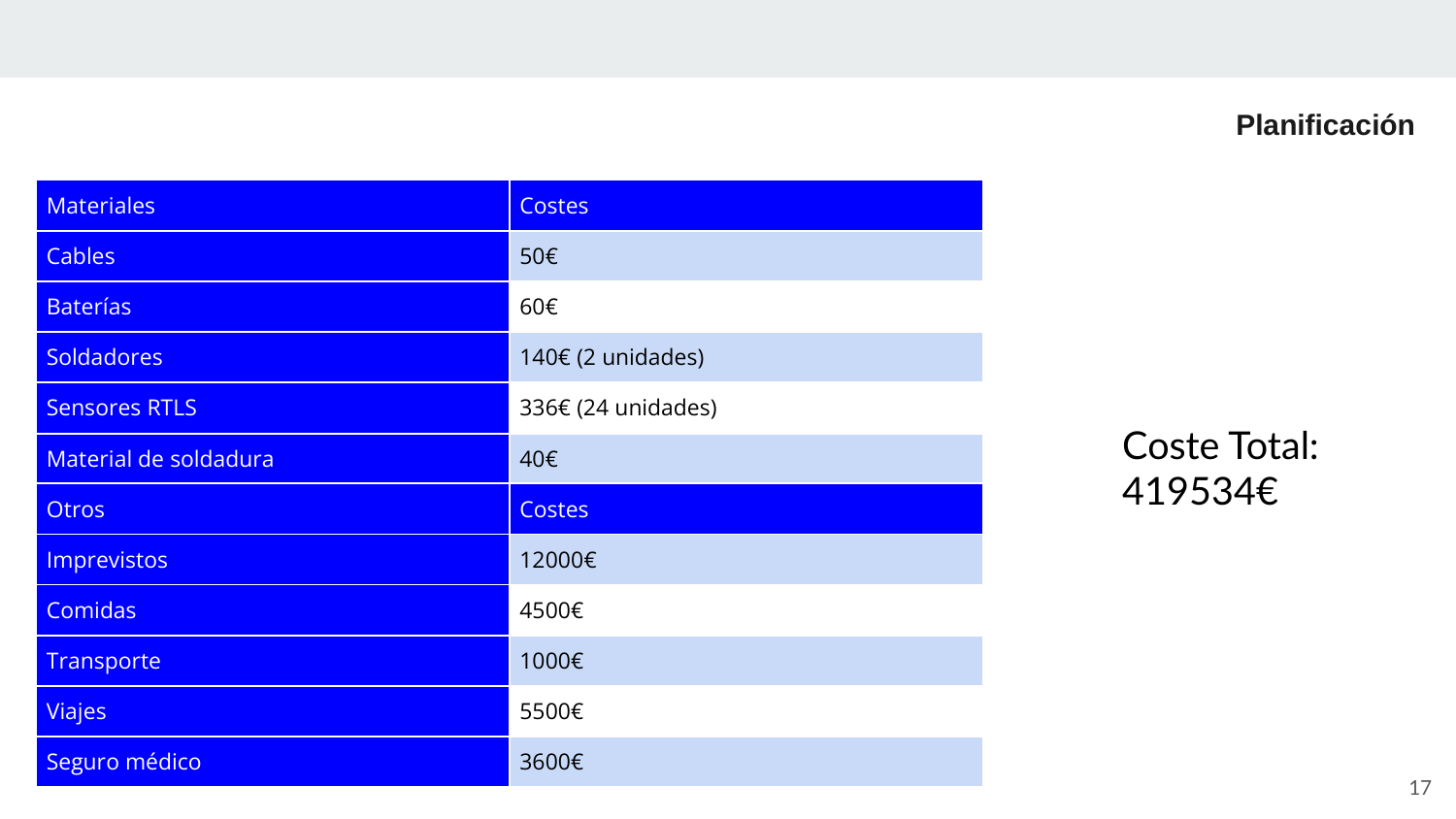

# Planificación
| Materiales | Costes |
| --- | --- |
| Cables | 50€ |
| Baterías | 60€ |
| Soldadores | 140€ (2 unidades) |
| Sensores RTLS | 336€ (24 unidades) |
| Material de soldadura | 40€ |
Coste Total:
419534€
| Otros | Costes |
| --- | --- |
| Imprevistos | 12000€ |
| Comidas | 4500€ |
| Transporte | 1000€ |
| Viajes | 5500€ |
| Seguro médico | 3600€ |
17